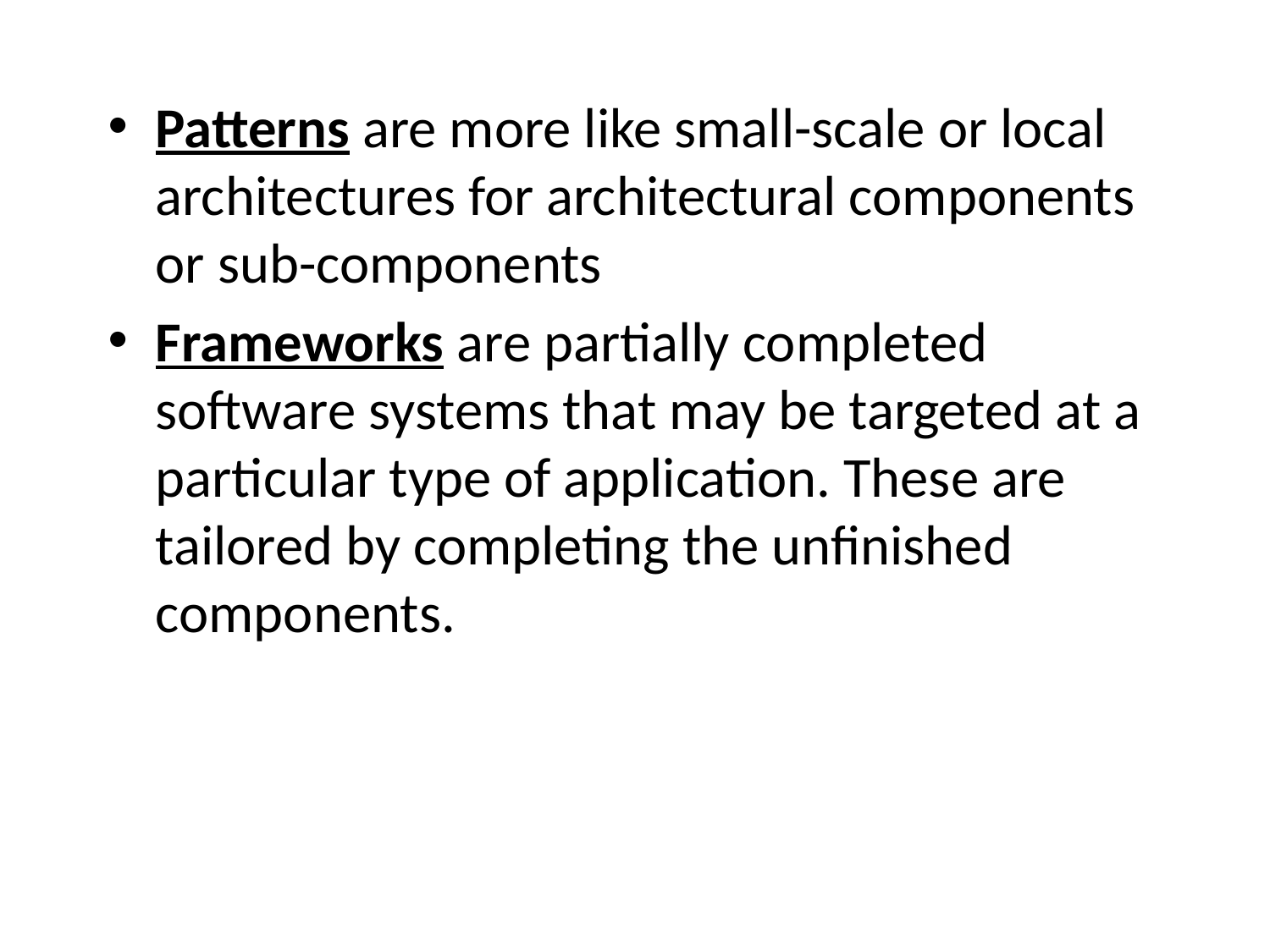

Patterns are more like small-scale or local architectures for architectural components or sub-components
Frameworks are partially completed software systems that may be targeted at a particular type of application. These are tailored by completing the unfinished components.